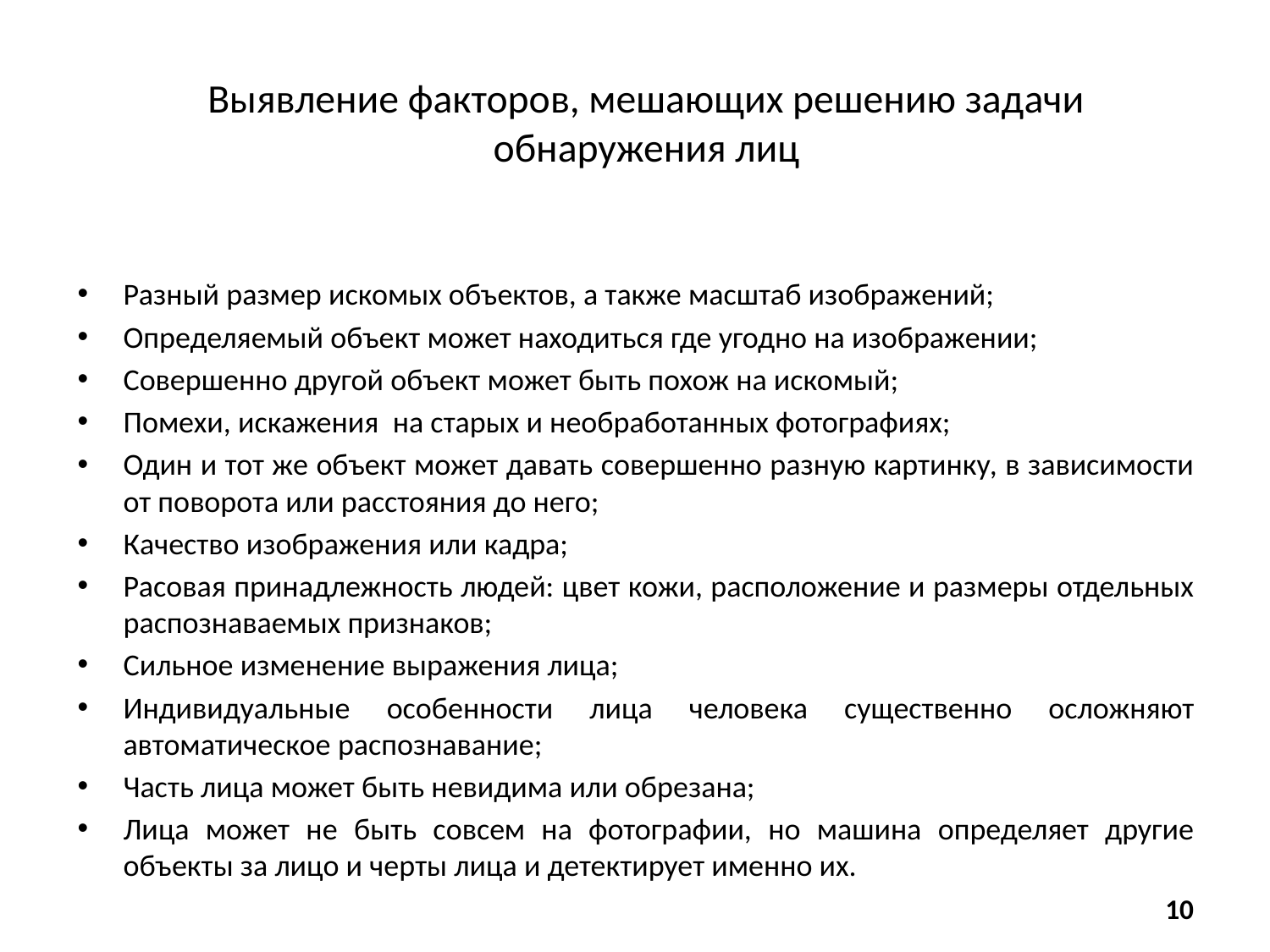

# Выявление факторов, мешающих решению задачи обнаружения лиц

Разный размер искомых объектов, а также масштаб изображений;
Определяемый объект может находиться где угодно на изображении;
Совершенно другой объект может быть похож на искомый;
Помехи, искажения  на старых и необработанных фотографиях;
Один и тот же объект может давать совершенно разную картинку, в зависимости от поворота или расстояния до него;
Качество изображения или кадра;
Расовая принадлежность людей: цвет кожи, расположение и размеры отдельных распознаваемых признаков;
Сильное изменение выражения лица;
Индивидуальные особенности лица человека существенно осложняют автоматическое распознавание;
Часть лица может быть невидима или обрезана;
Лица может не быть совсем на фотографии, но машина определяет другие объекты за лицо и черты лица и детектирует именно их.

10